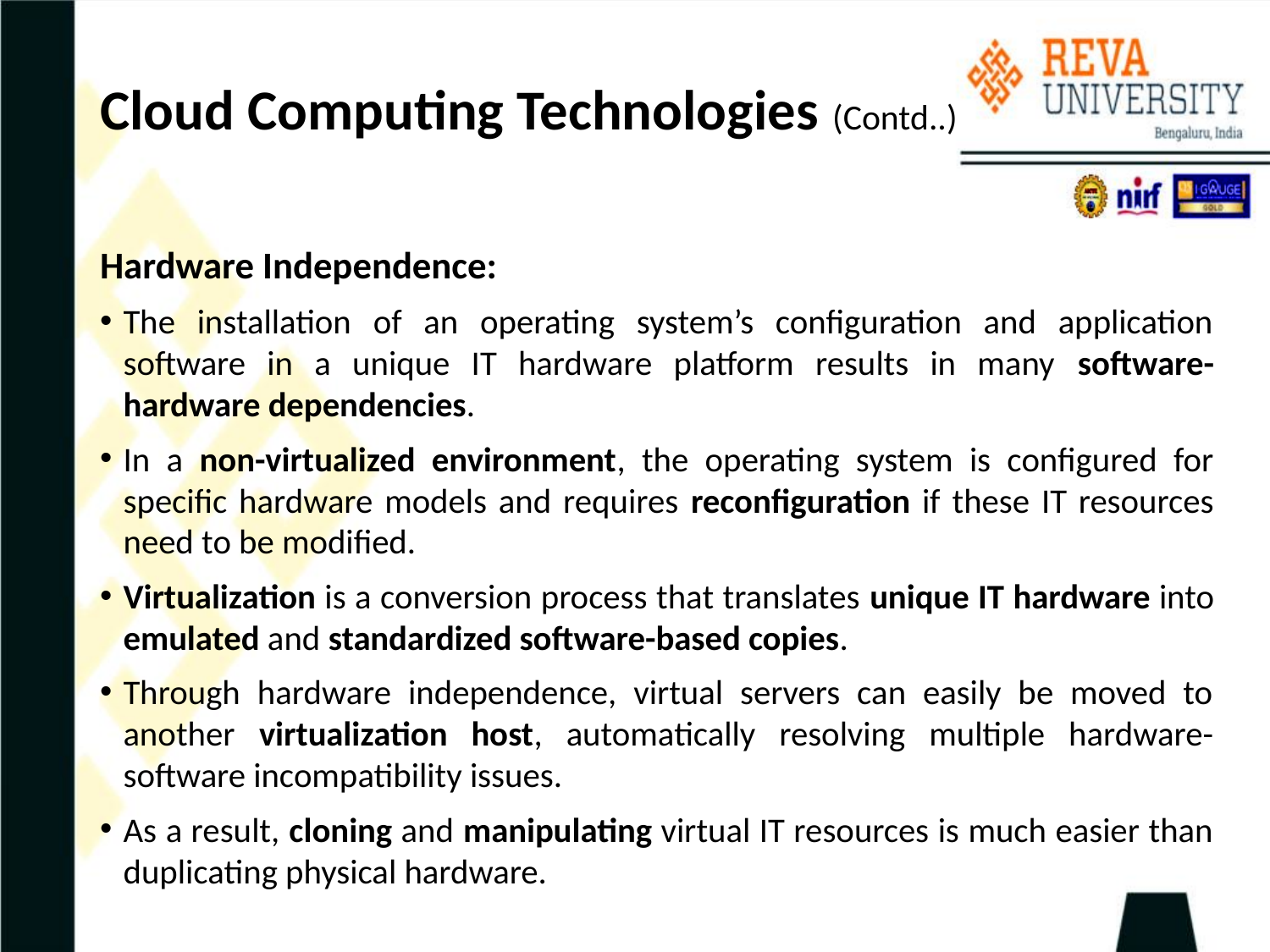

# Cloud Computing Technologies (Contd..)
Hardware Independence:
The installation of an operating system’s configuration and application software in a unique IT hardware platform results in many software-hardware dependencies.
In a non-virtualized environment, the operating system is configured for specific hardware models and requires reconfiguration if these IT resources need to be modified.
Virtualization is a conversion process that translates unique IT hardware into emulated and standardized software-based copies.
Through hardware independence, virtual servers can easily be moved to another virtualization host, automatically resolving multiple hardware-software incompatibility issues.
As a result, cloning and manipulating virtual IT resources is much easier than duplicating physical hardware.